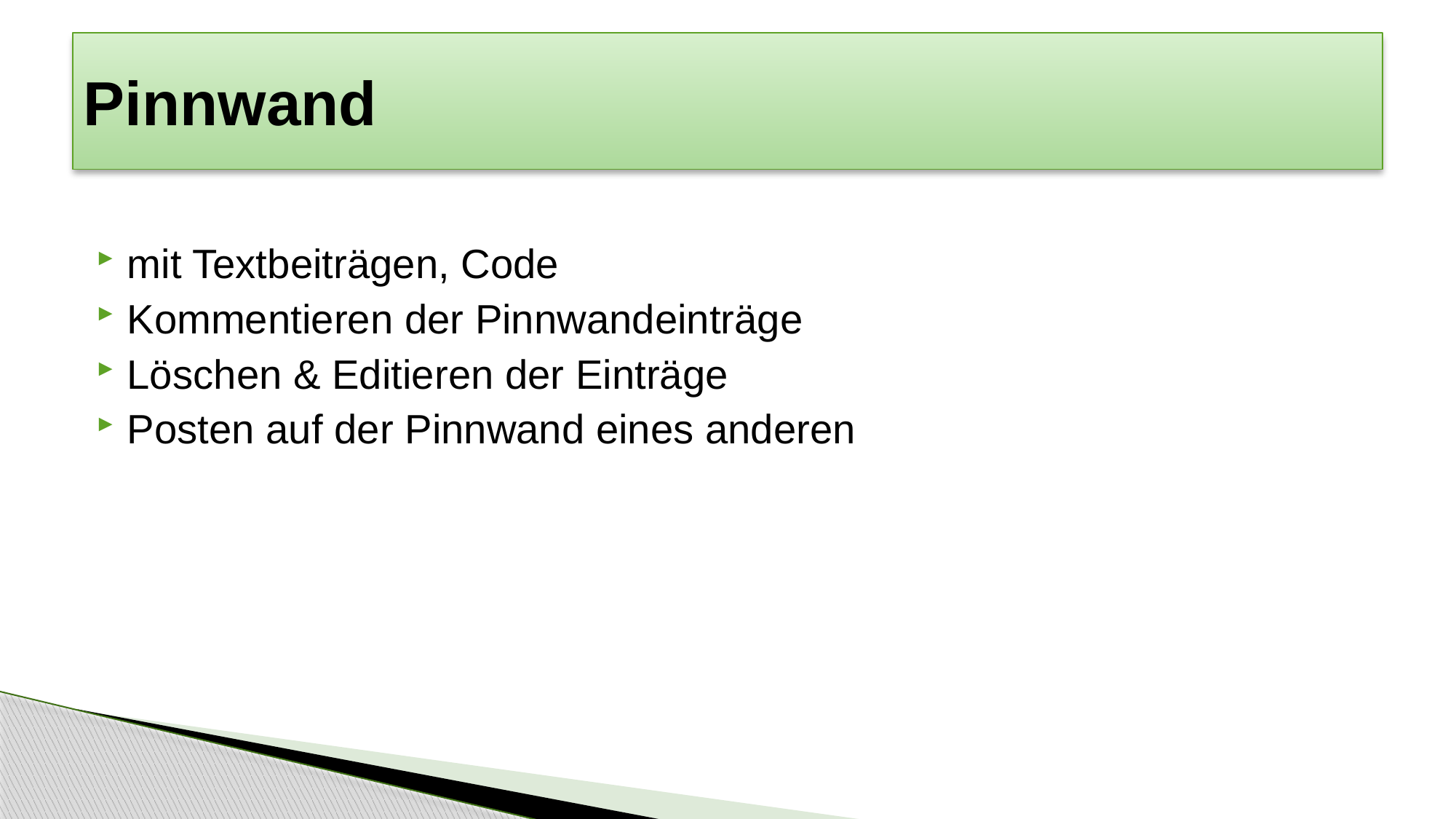

# Pinnwand

mit Textbeiträgen, Code
Kommentieren der Pinnwandeinträge
Löschen & Editieren der Einträge
Posten auf der Pinnwand eines anderen